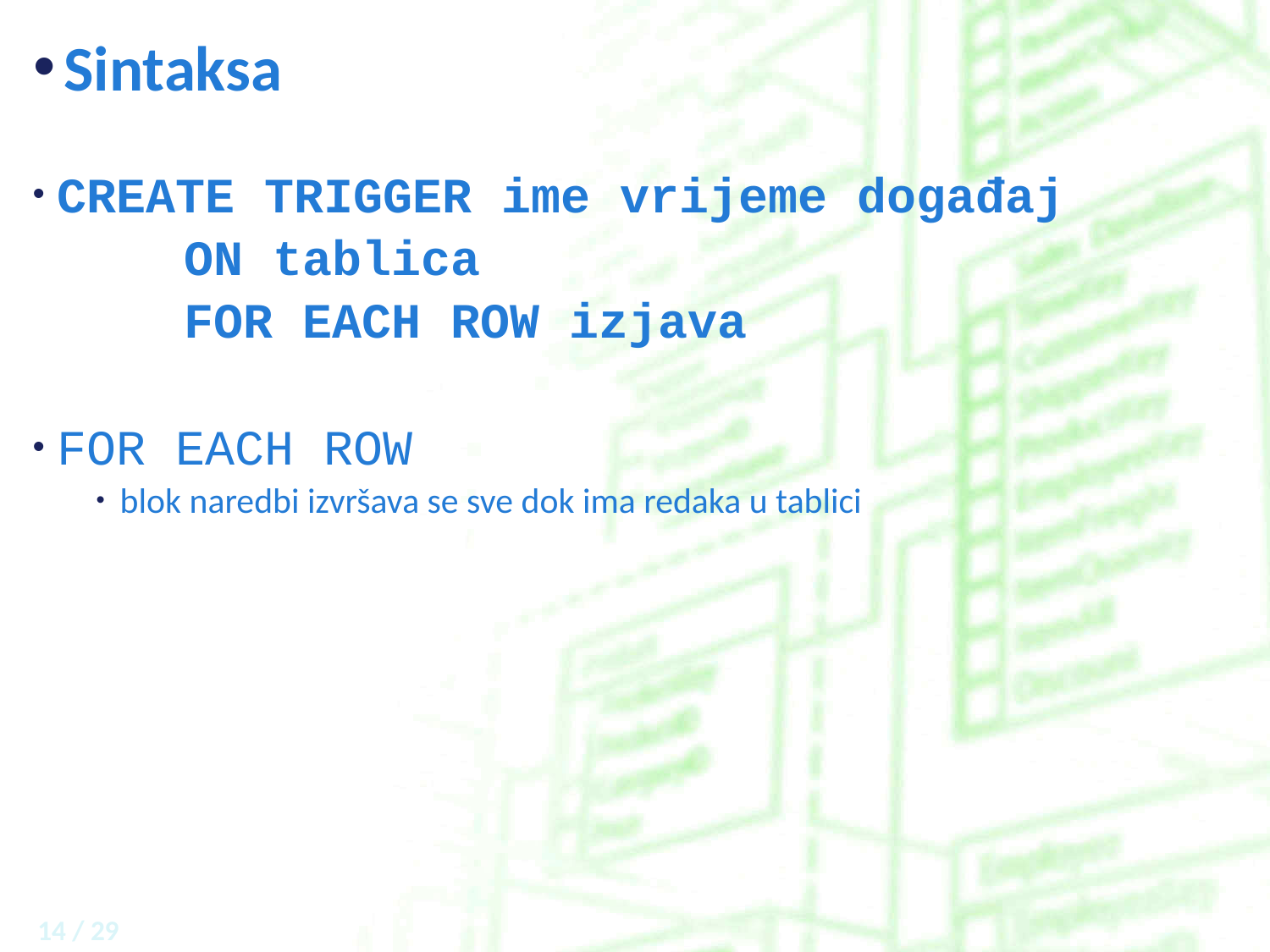

# Sintaksa
CREATE TRIGGER ime vrijeme događaj
		ON tablica
		FOR EACH ROW izjava

FOR EACH ROW
blok naredbi izvršava se sve dok ima redaka u tablici